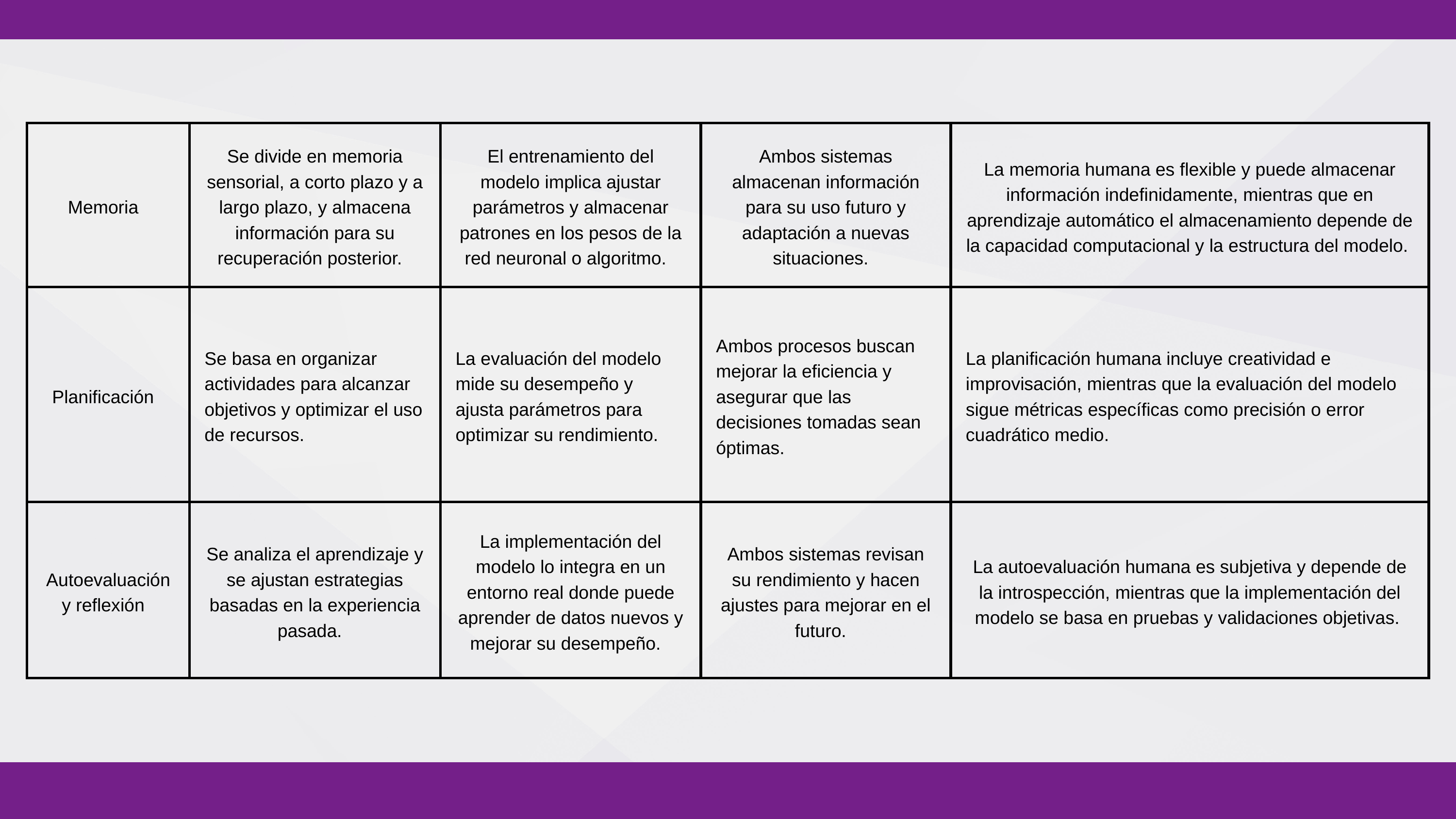

| Memoria | Se divide en memoria sensorial, a corto plazo y a largo plazo, y almacena información para su recuperación posterior. | El entrenamiento del modelo implica ajustar parámetros y almacenar patrones en los pesos de la red neuronal o algoritmo. | Ambos sistemas almacenan información para su uso futuro y adaptación a nuevas situaciones. | La memoria humana es flexible y puede almacenar información indefinidamente, mientras que en aprendizaje automático el almacenamiento depende de la capacidad computacional y la estructura del modelo. |
| --- | --- | --- | --- | --- |
| Planificación | Se basa en organizar actividades para alcanzar objetivos y optimizar el uso de recursos. | La evaluación del modelo mide su desempeño y ajusta parámetros para optimizar su rendimiento. | Ambos procesos buscan mejorar la eficiencia y asegurar que las decisiones tomadas sean óptimas. | La planificación humana incluye creatividad e improvisación, mientras que la evaluación del modelo sigue métricas específicas como precisión o error cuadrático medio. |
| Autoevaluación y reflexión | Se analiza el aprendizaje y se ajustan estrategias basadas en la experiencia pasada. | La implementación del modelo lo integra en un entorno real donde puede aprender de datos nuevos y mejorar su desempeño. | Ambos sistemas revisan su rendimiento y hacen ajustes para mejorar en el futuro. | La autoevaluación humana es subjetiva y depende de la introspección, mientras que la implementación del modelo se basa en pruebas y validaciones objetivas. |